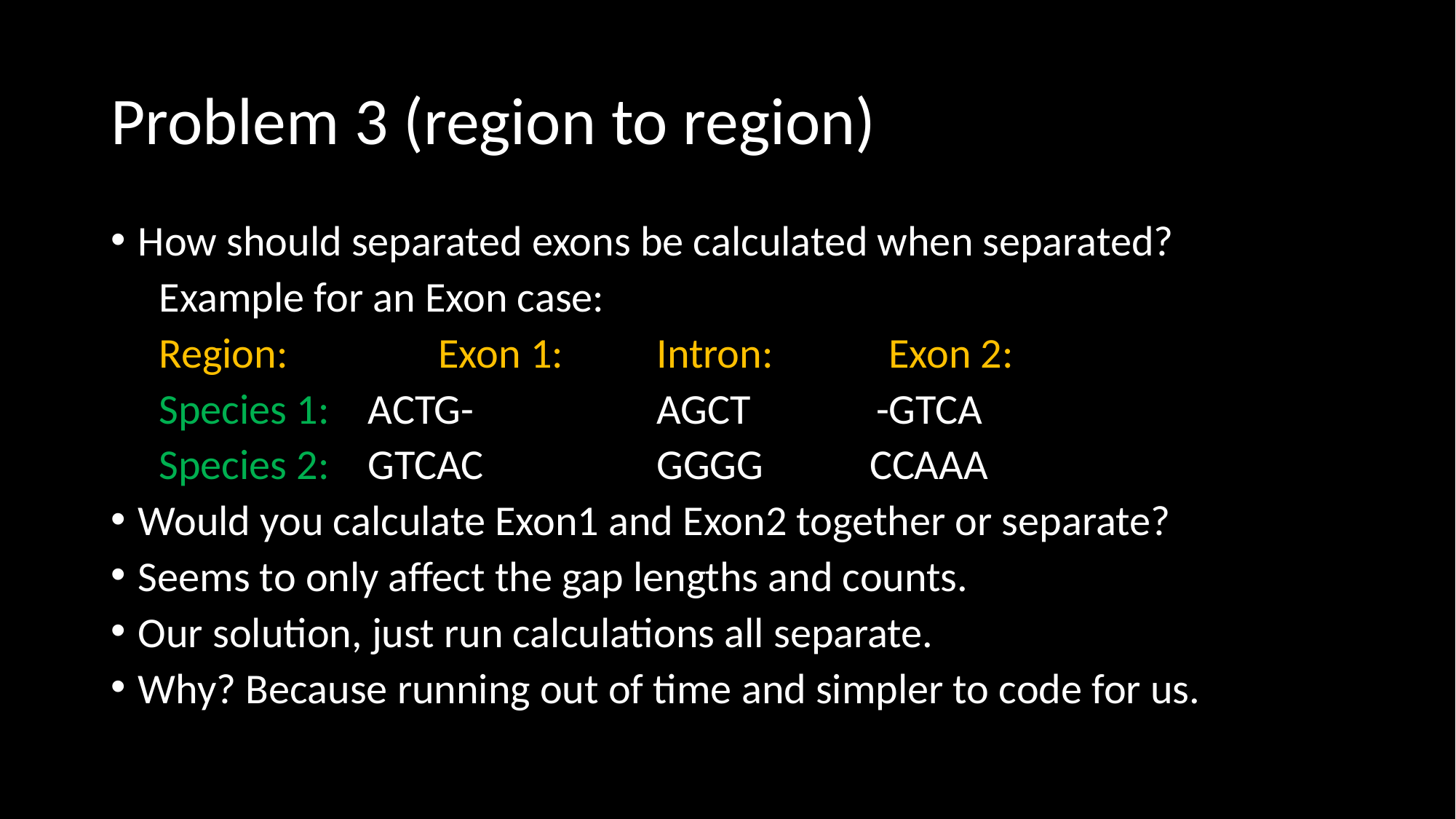

# Problem 3 (region to region)
How should separated exons be calculated when separated?
     Example for an Exon case:
     Region:		Exon 1:        	Intron:            Exon 2:
     Species 1:    ACTG-          	AGCT             -GTCA
     Species 2:    GTCAC          	GGGG           CCAAA
Would you calculate Exon1 and Exon2 together or separate?
Seems to only affect the gap lengths and counts.
Our solution, just run calculations all separate.
Why? Because running out of time and simpler to code for us.